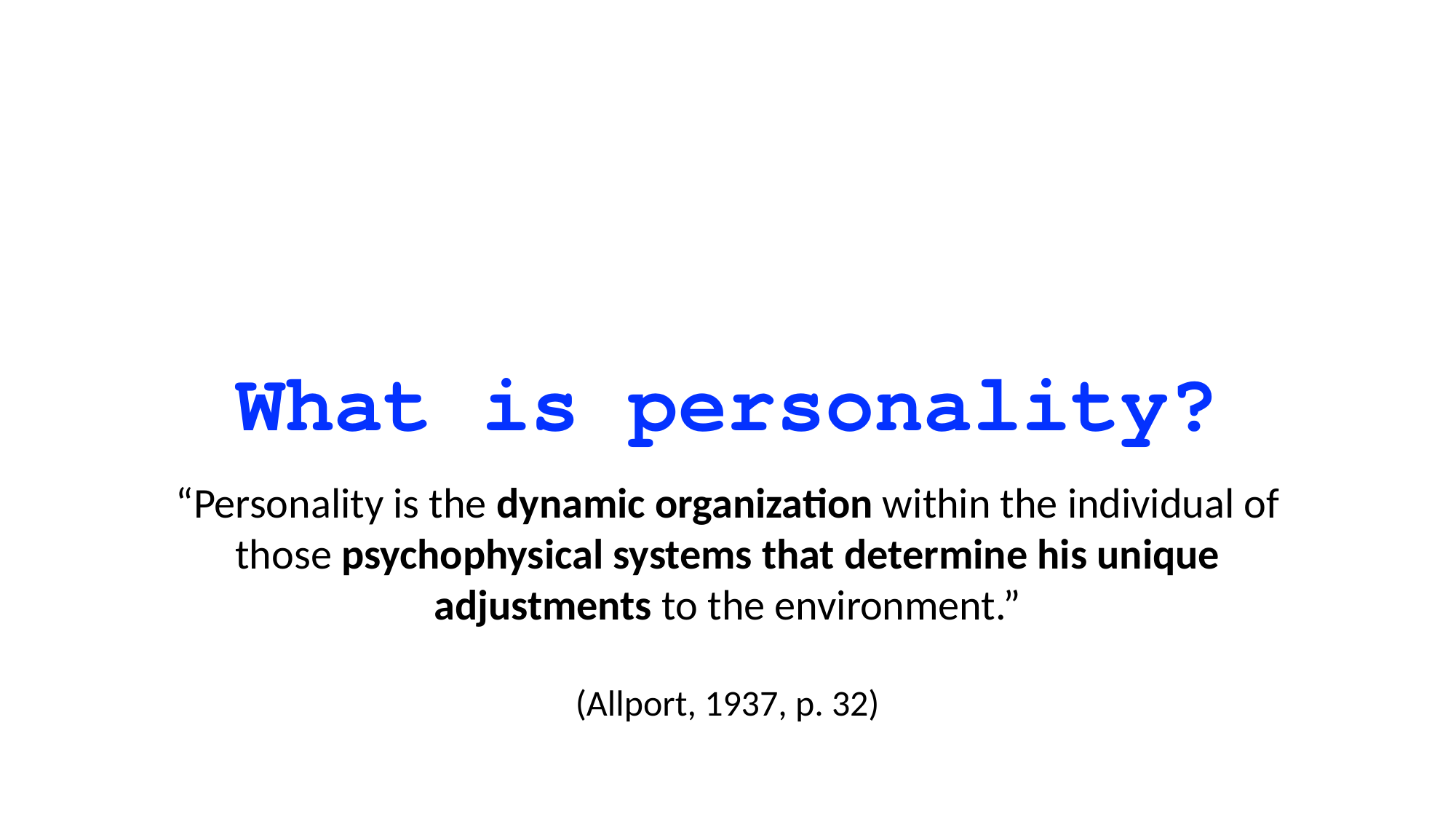

What is personality?
“Personality is the dynamic organization within the individual of those psychophysical systems that determine his unique adjustments to the environment.”

(Allport, 1937, p. 32)